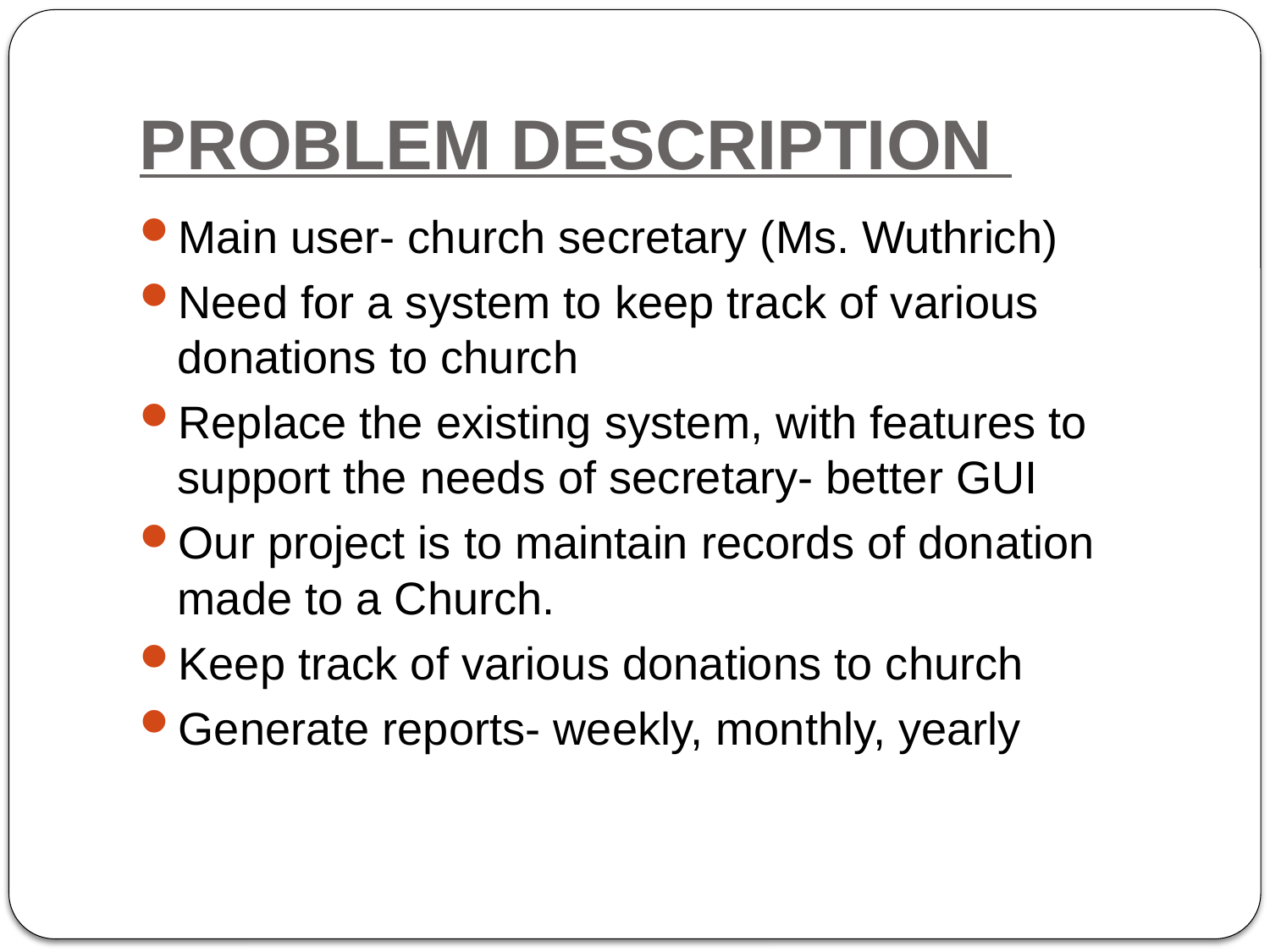

# PROBLEM DESCRIPTION
Main user- church secretary (Ms. Wuthrich)
Need for a system to keep track of various donations to church
Replace the existing system, with features to support the needs of secretary- better GUI
Our project is to maintain records of donation made to a Church.
Keep track of various donations to church
Generate reports- weekly, monthly, yearly